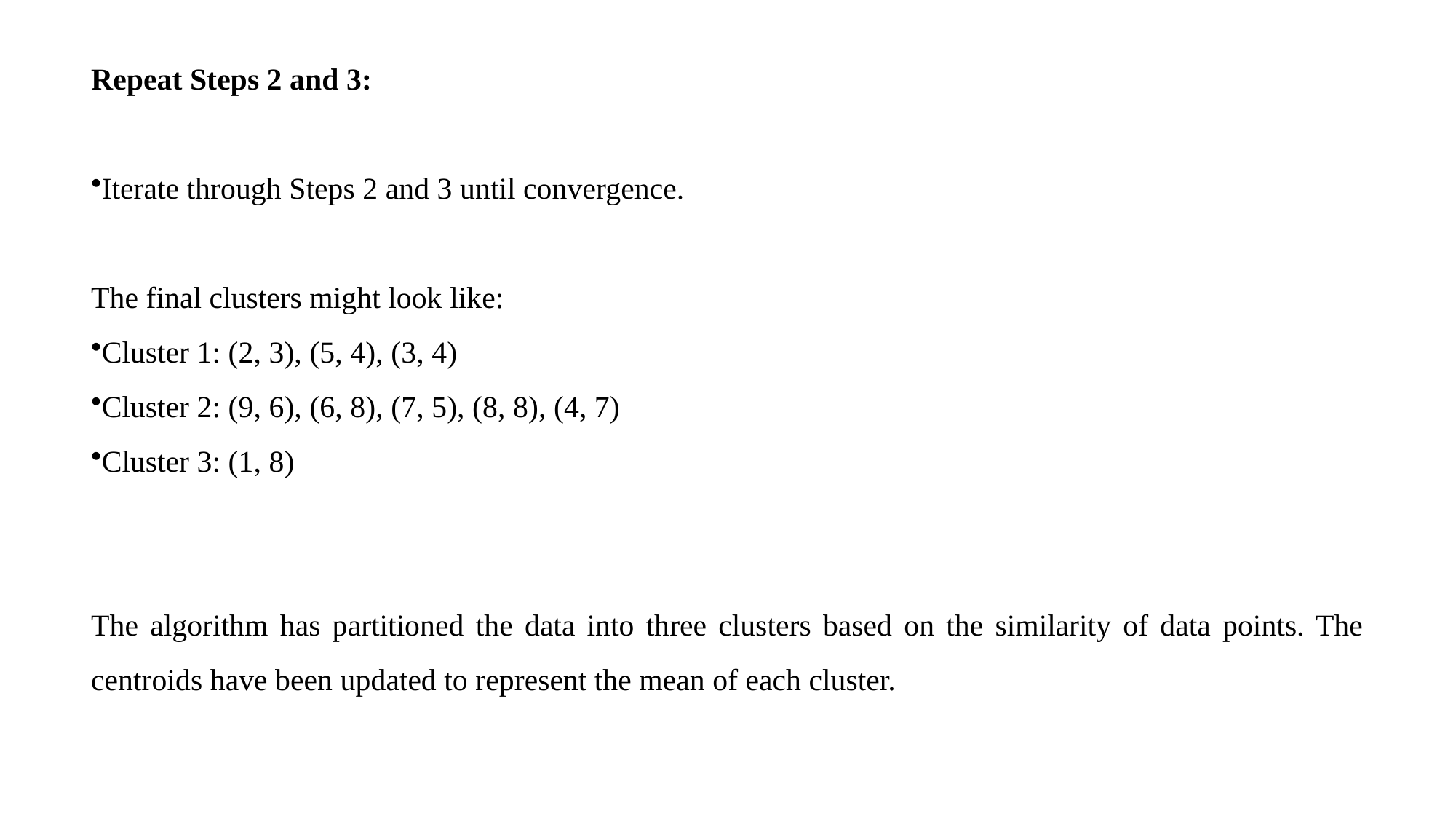

Repeat Steps 2 and 3:

Iterate through Steps 2 and 3 until convergence.

The final clusters might look like:
Cluster 1: (2, 3), (5, 4), (3, 4)
Cluster 2: (9, 6), (6, 8), (7, 5), (8, 8), (4, 7)
Cluster 3: (1, 8)

The algorithm has partitioned the data into three clusters based on the similarity of data points. The centroids have been updated to represent the mean of each cluster.